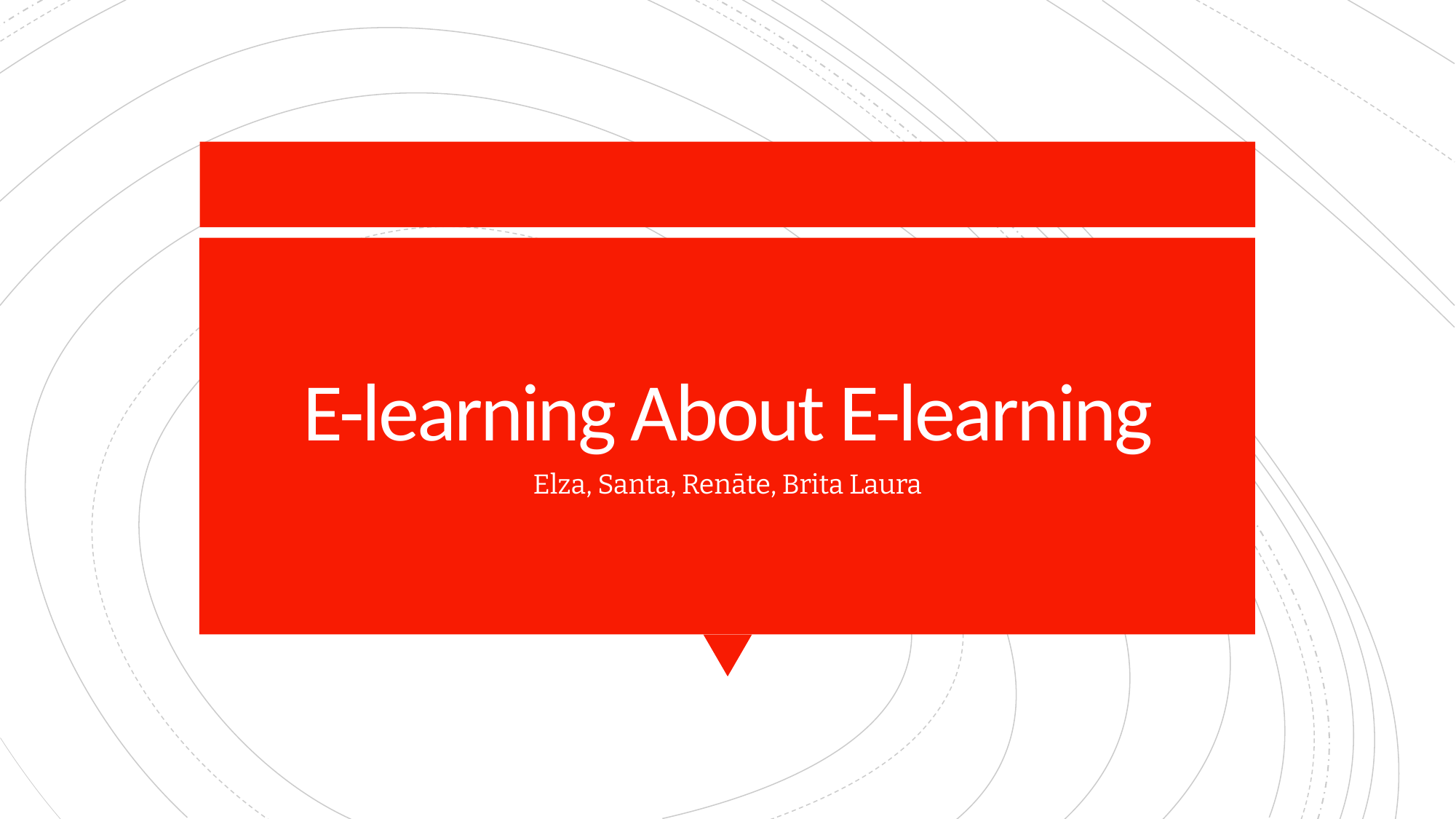

# E-learning About E-learning
Elza, Santa, Renāte, Brita Laura